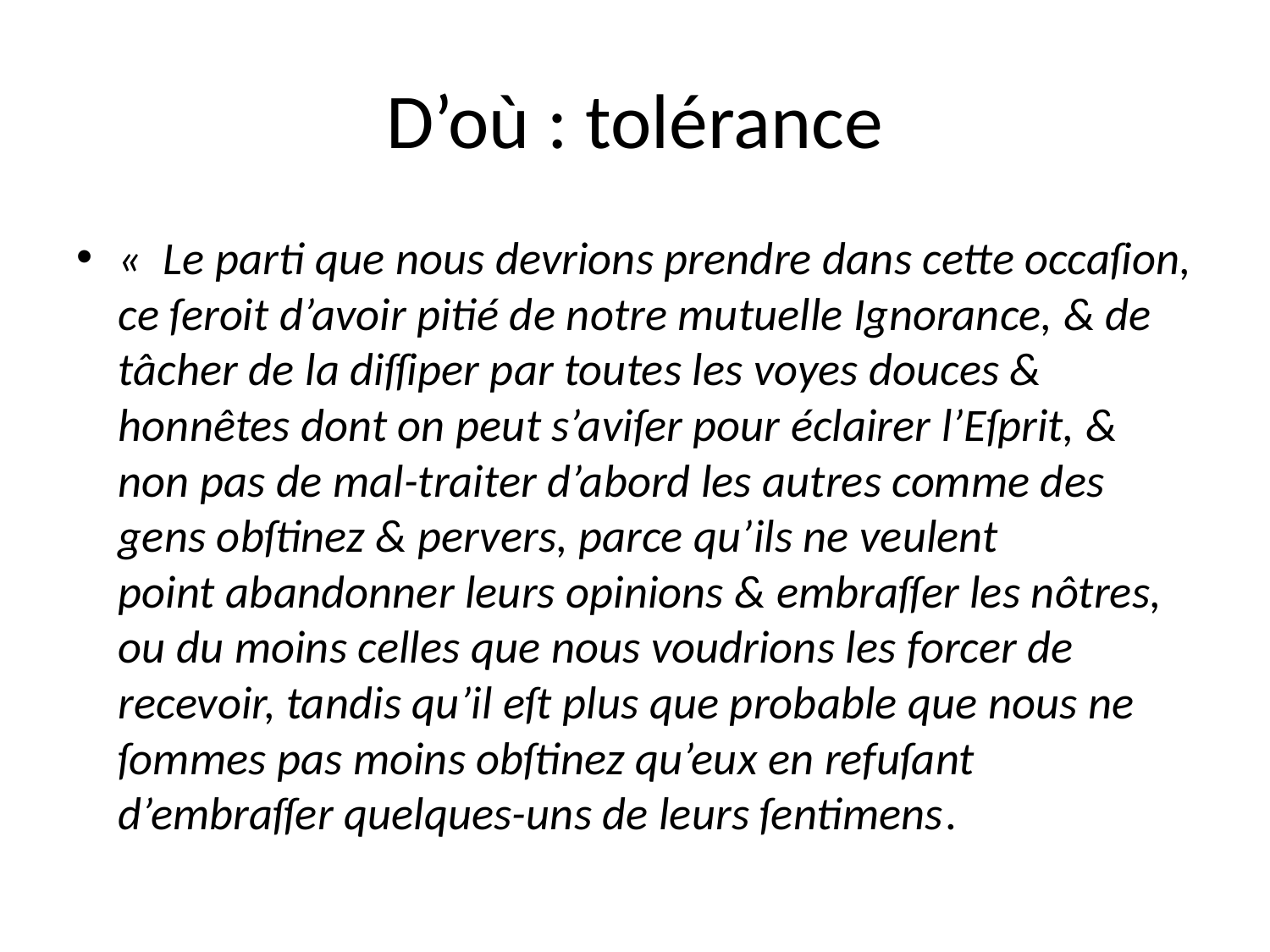

# D’où : tolérance
«  Le parti que nous devrions prendre dans cette occaſion, ce ſeroit d’avoir pitié de notre mutuelle Ignorance, & de tâcher de la diſſiper par toutes les voyes douces & honnêtes dont on peut s’aviſer pour éclairer l’Eſprit, & non pas de mal-traiter d’abord les autres comme des gens obſtinez & pervers, parce qu’ils ne veulent point abandonner leurs opinions & embraſſer les nôtres, ou du moins celles que nous voudrions les forcer de recevoir, tandis qu’il eſt plus que probable que nous ne ſommes pas moins obſtinez qu’eux en refuſant d’embraſſer quelques-uns de leurs ſentimens.